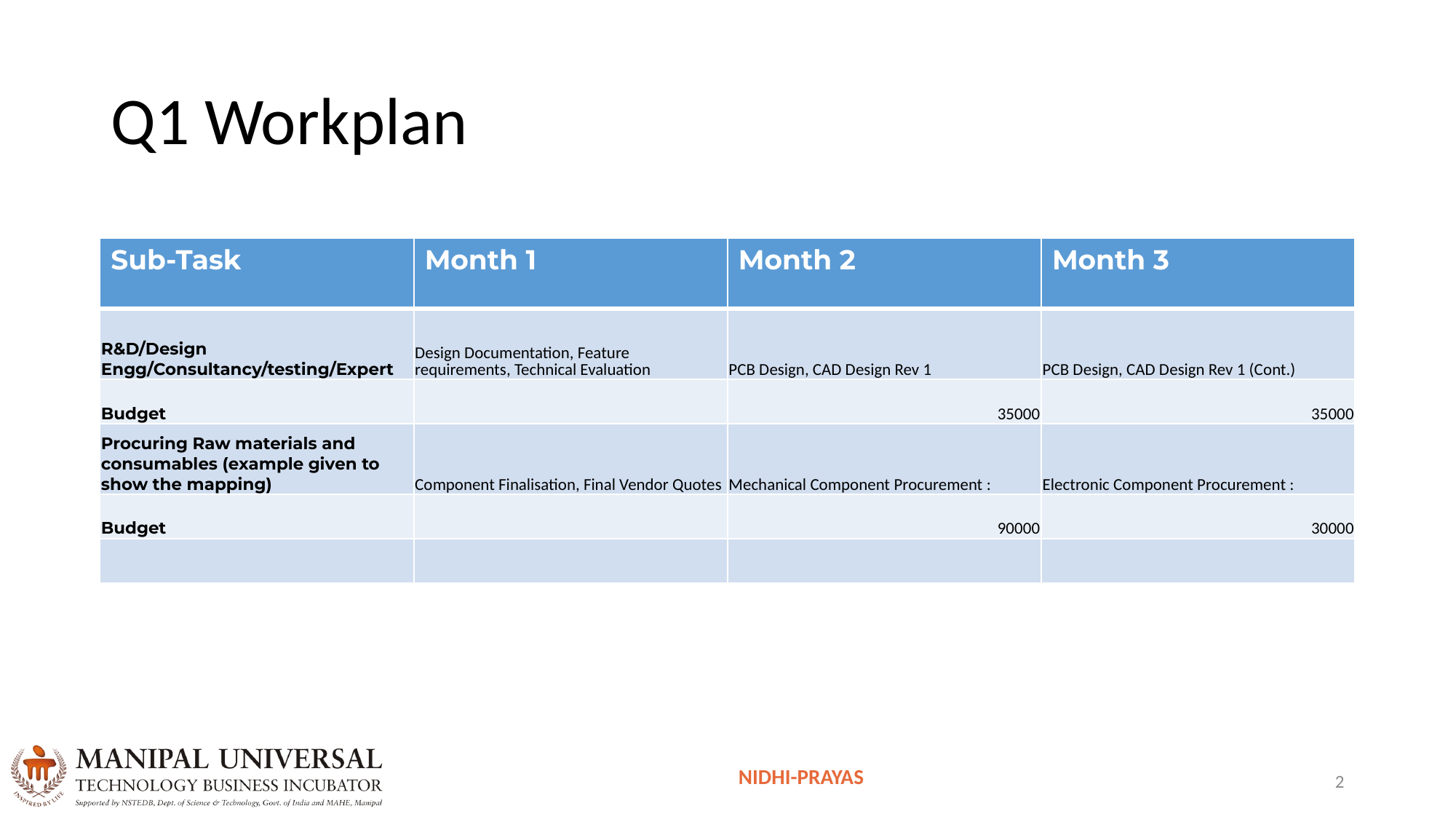

# Q1 Workplan
| Sub-Task | Month 1 | Month 2 | Month 3 |
| --- | --- | --- | --- |
| R&D/Design Engg/Consultancy/testing/Expert | Design Documentation, Feature requirements, Technical Evaluation | PCB Design, CAD Design Rev 1 | PCB Design, CAD Design Rev 1 (Cont.) |
| Budget |  | 35000 | 35000 |
| Procuring Raw materials and consumables (example given to show the mapping) | Component Finalisation, Final Vendor Quotes | Mechanical Component Procurement : | Electronic Component Procurement : |
| Budget |  | 90000 | 30000 |
|  |  |  |  |
NIDHI-PRAYAS
2